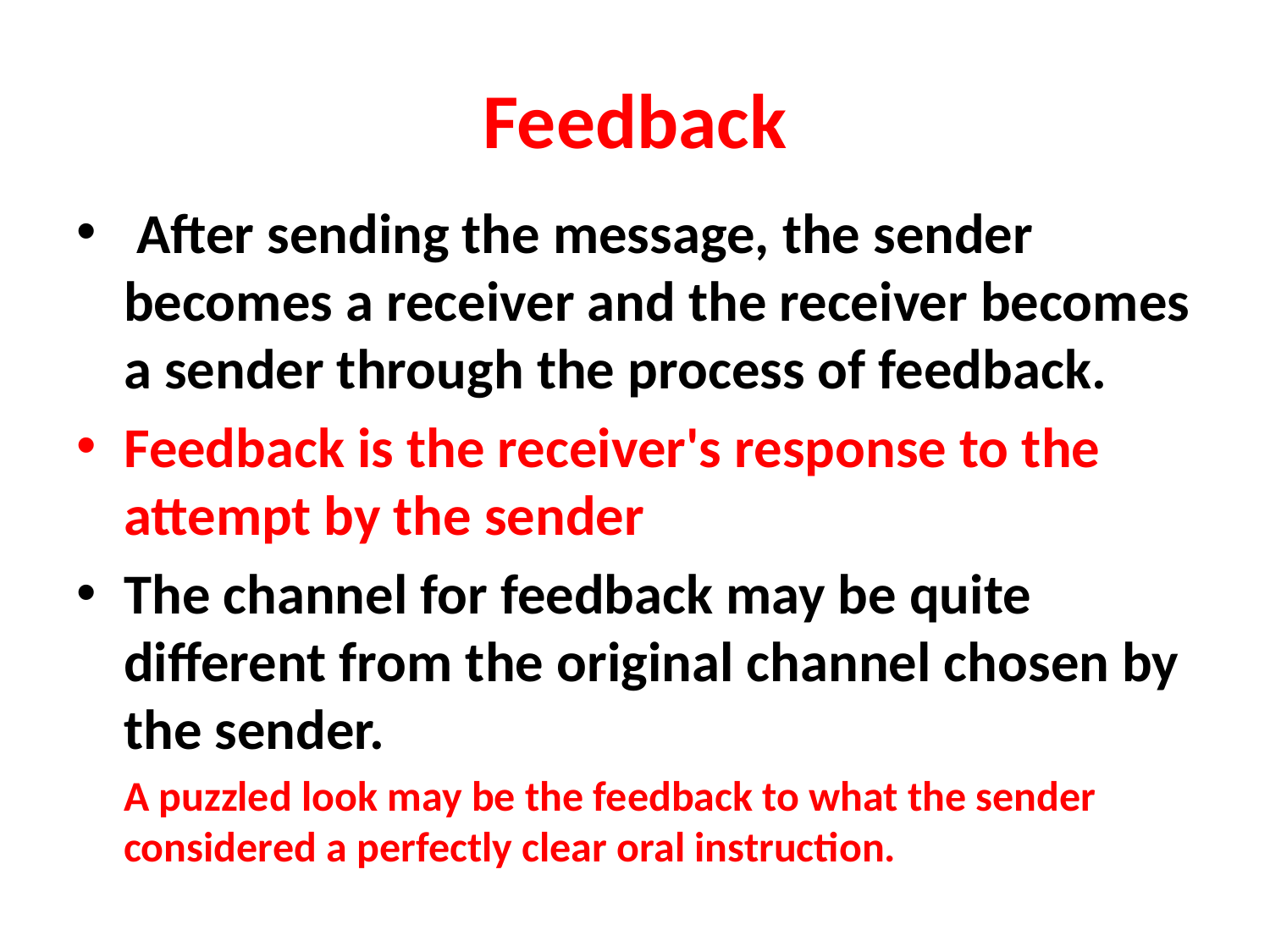

# Feedback
 After sending the message, the sender becomes a receiver and the receiver becomes a sender through the process of feedback.
Feedback is the receiver's response to the attempt by the sender
The channel for feedback may be quite different from the original channel chosen by the sender.
	A puzzled look may be the feedback to what the sender considered a perfectly clear oral instruction.